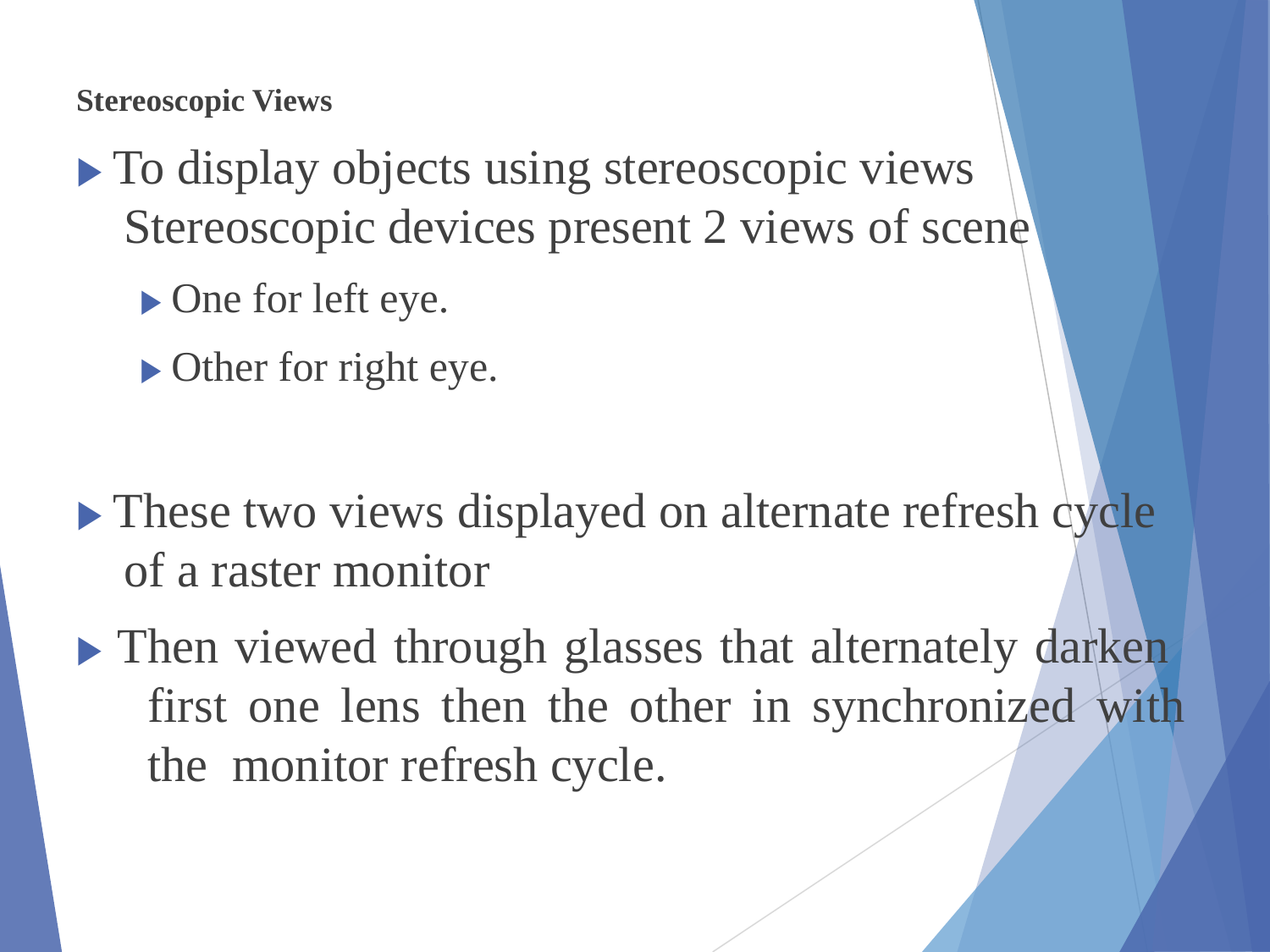

# ▶ To display objects using stereoscopic views  Stereoscopic devices present 2 views of scene
Stereoscopic Views
▶ One for left eye.
▶ Other for right eye.

▶ These two views displayed on alternate refresh cycle  of a raster monitor
▶ Then viewed through glasses that alternately darken  first one lens then the other in synchronized with the  monitor refresh cycle.